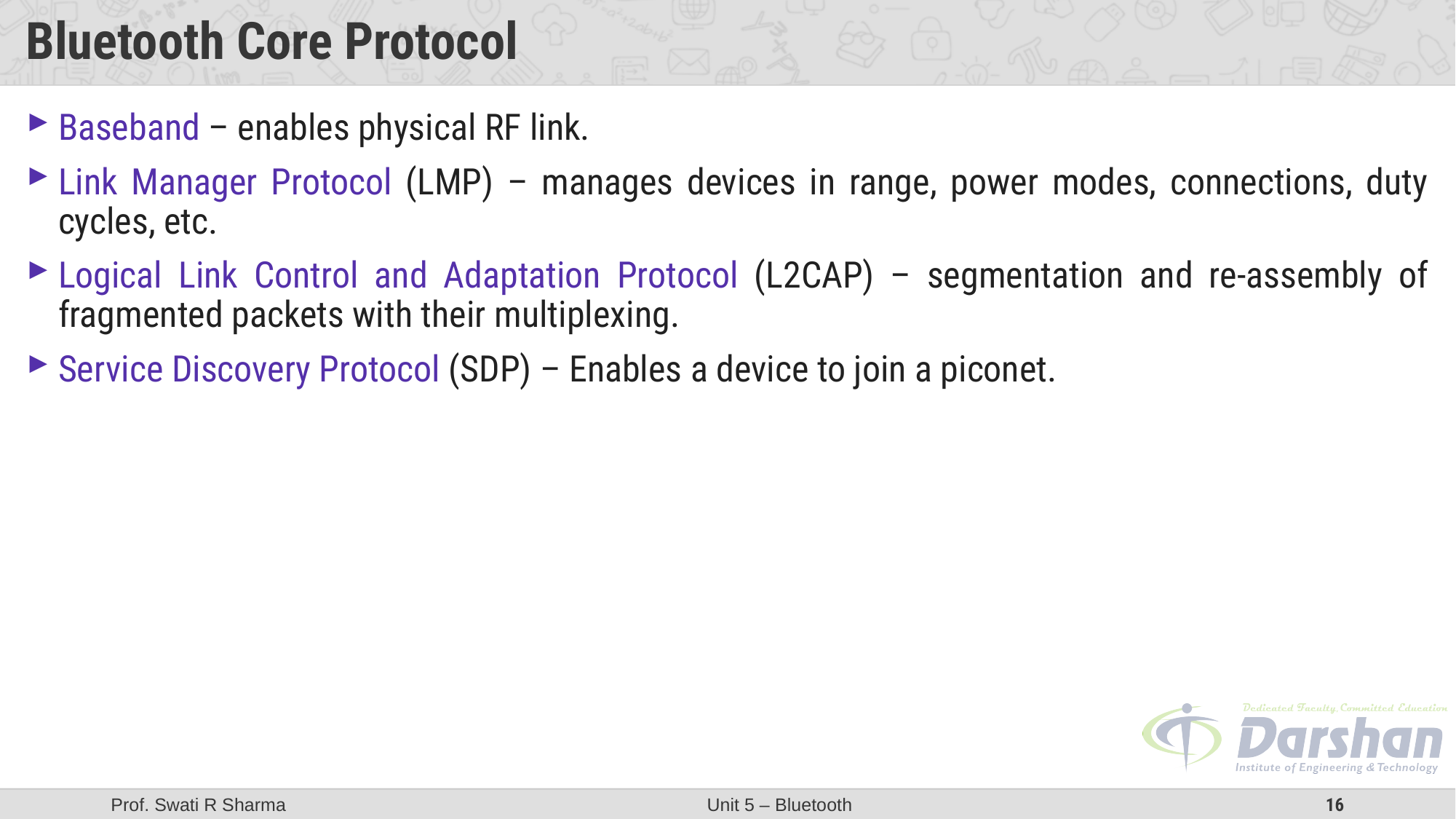

# Bluetooth Core Protocol
Baseband – enables physical RF link.
Link Manager Protocol (LMP) – manages devices in range, power modes, connections, duty cycles, etc.
Logical Link Control and Adaptation Protocol (L2CAP) – segmentation and re-assembly of fragmented packets with their multiplexing.
Service Discovery Protocol (SDP) – Enables a device to join a piconet.